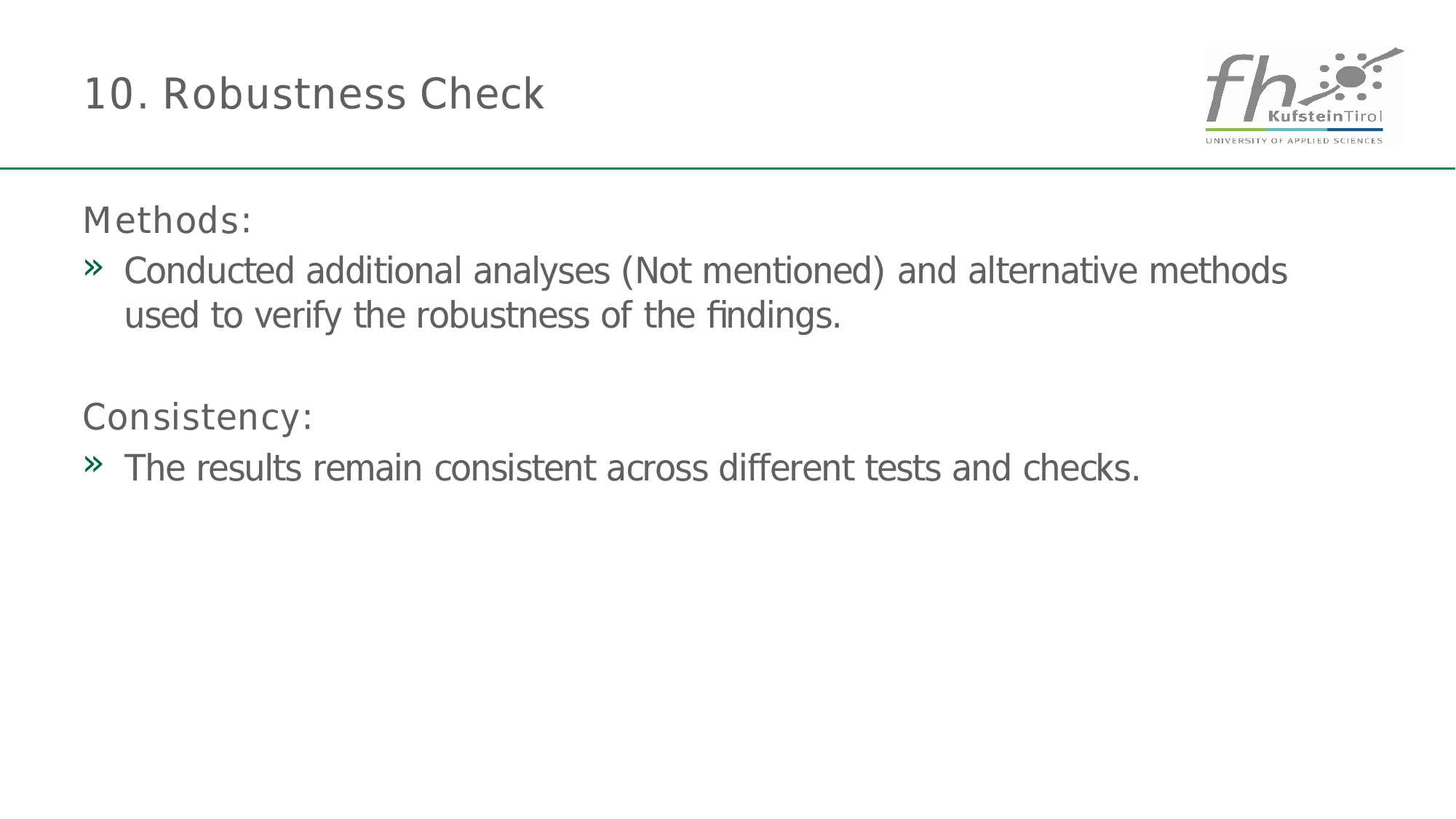

# 10. Robustness Check
Methods:
Conducted additional analyses (Not mentioned) and alternative methods used to verify the robustness of the findings.

Consistency:
The results remain consistent across different tests and checks.